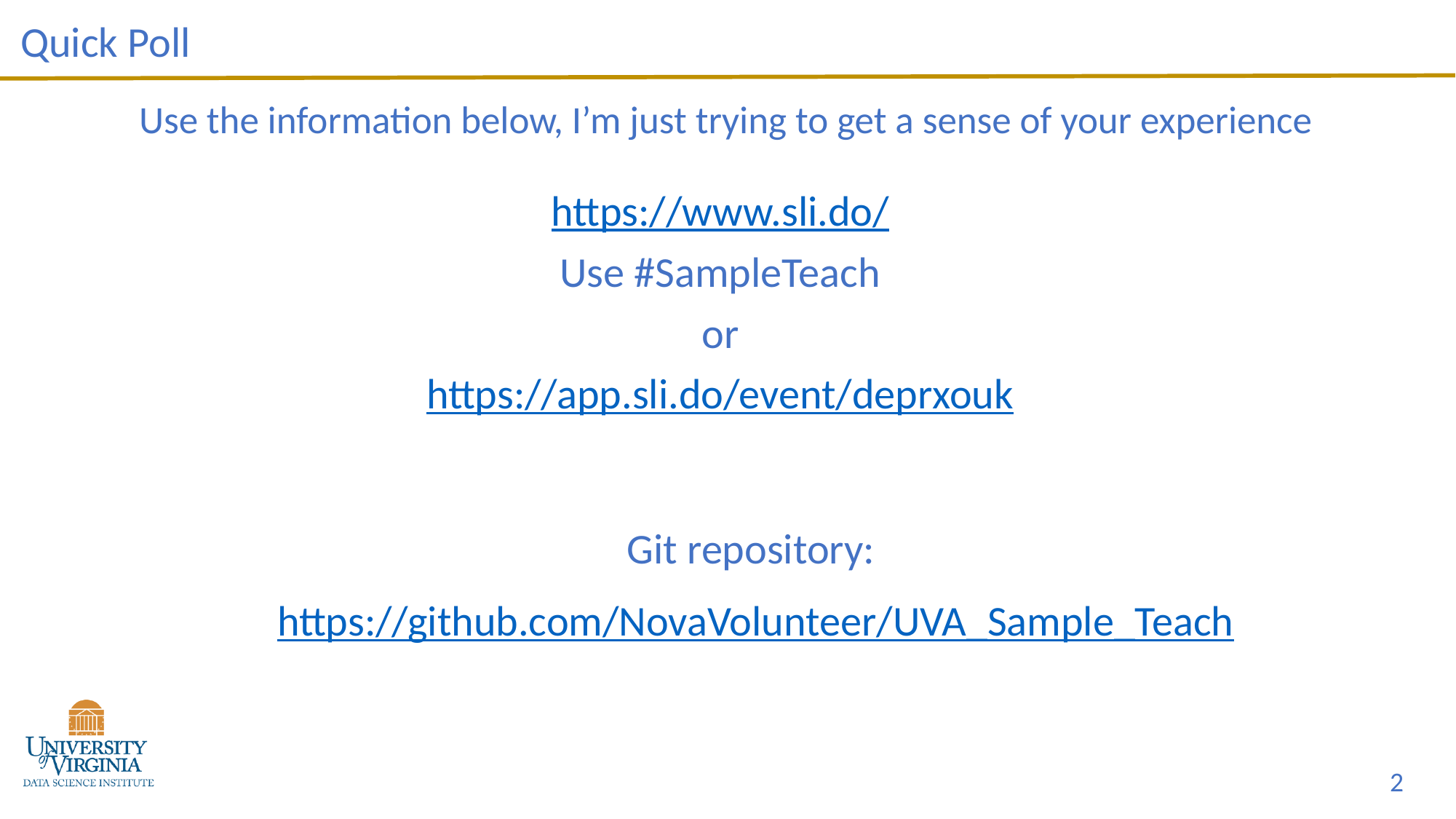

# Quick Poll
Use the information below, I’m just trying to get a sense of your experience
https://www.sli.do/
Use #SampleTeach
or
https://app.sli.do/event/deprxouk

Git repository:

https://github.com/NovaVolunteer/UVA_Sample_Teach
2